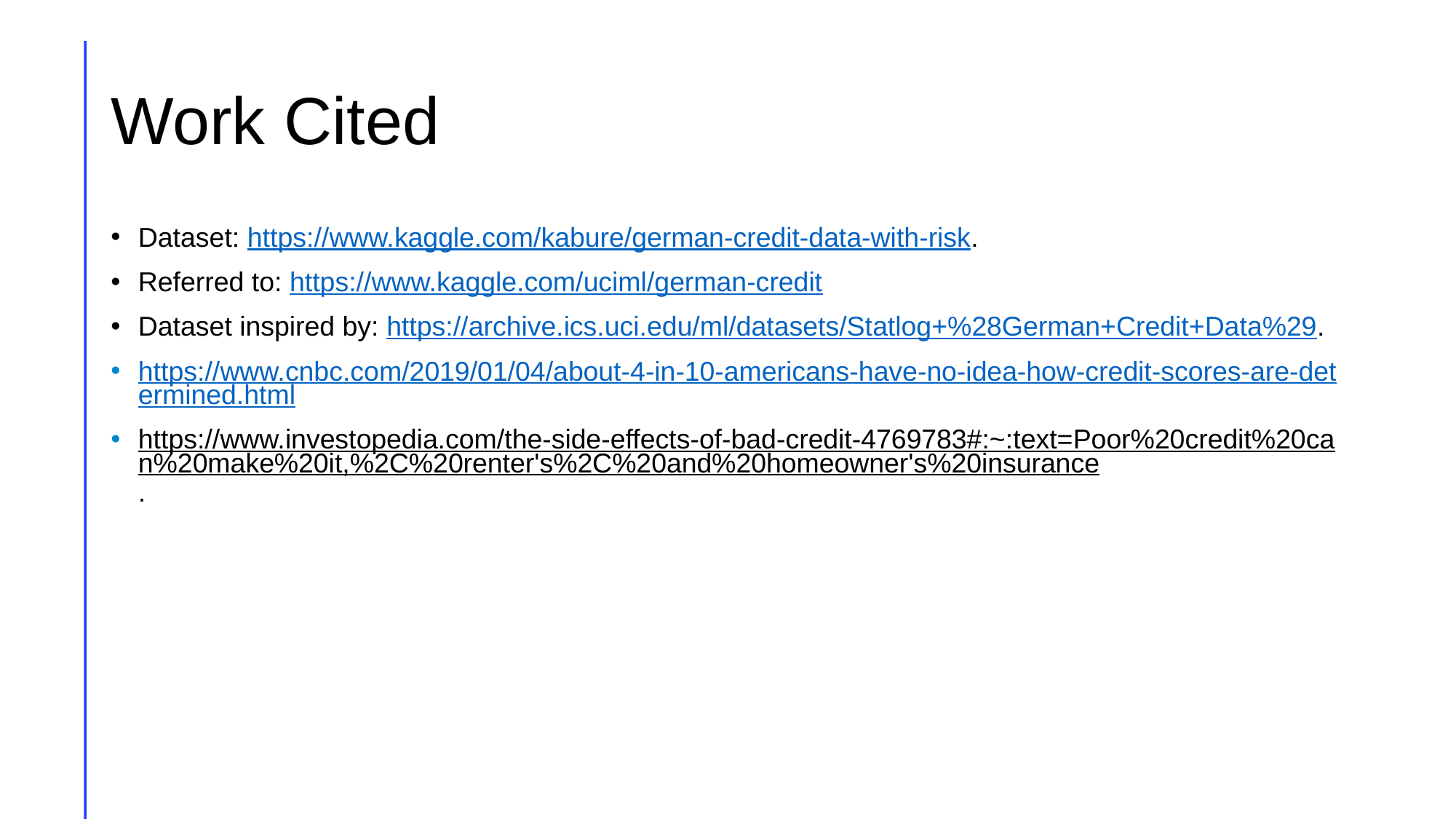

# Work Cited
Dataset: https://www.kaggle.com/kabure/german-credit-data-with-risk.
Referred to: https://www.kaggle.com/uciml/german-credit
Dataset inspired by: https://archive.ics.uci.edu/ml/datasets/Statlog+%28German+Credit+Data%29.
https://www.cnbc.com/2019/01/04/about-4-in-10-americans-have-no-idea-how-credit-scores-are-determined.html
https://www.investopedia.com/the-side-effects-of-bad-credit-4769783#:~:text=Poor%20credit%20can%20make%20it,%2C%20renter's%2C%20and%20homeowner's%20insurance.